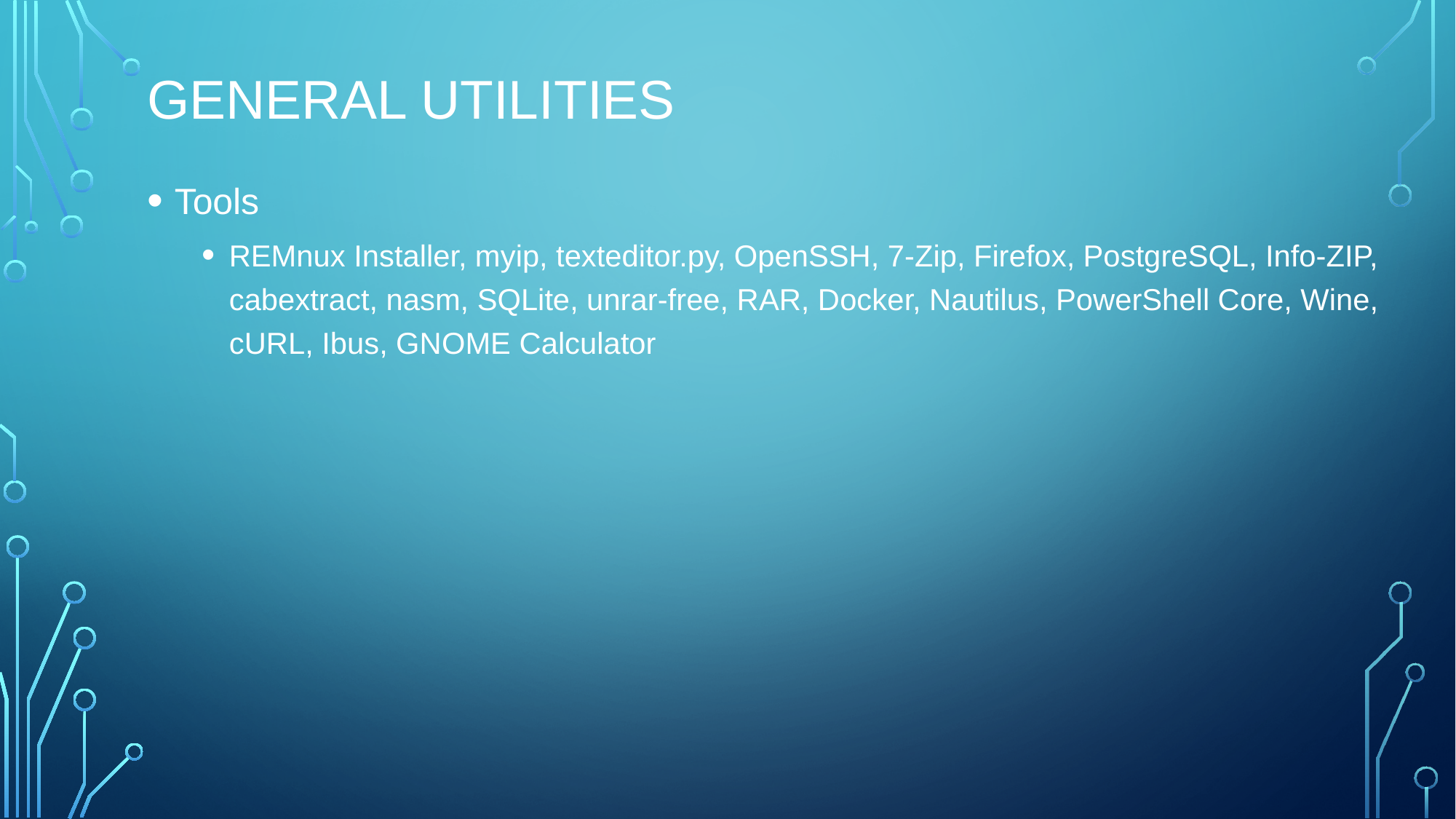

# General Utilities
Tools
REMnux Installer, myip, texteditor.py, OpenSSH, 7-Zip, Firefox, PostgreSQL, Info-ZIP, cabextract, nasm, SQLite, unrar-free, RAR, Docker, Nautilus, PowerShell Core, Wine, cURL, Ibus, GNOME Calculator